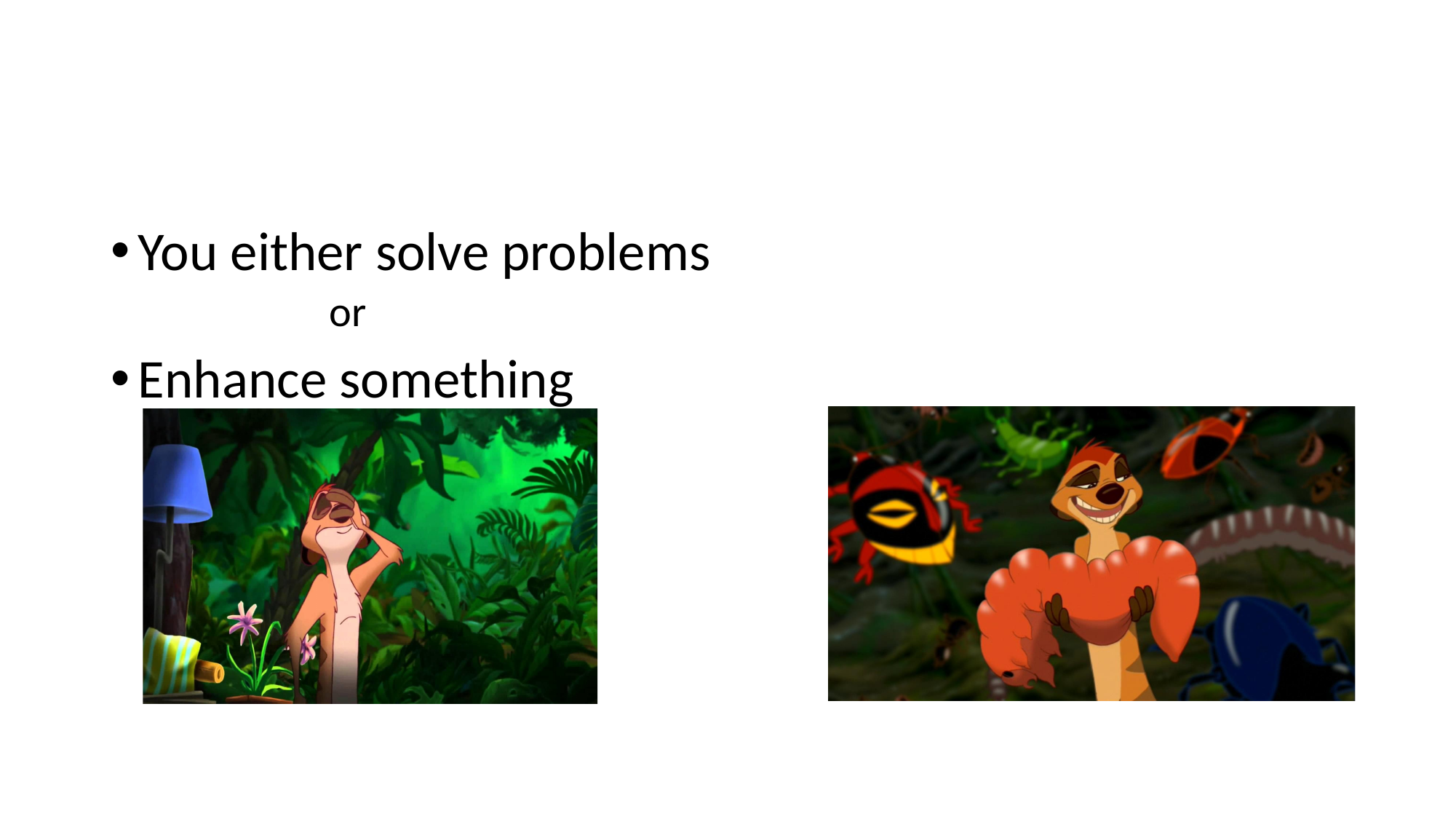

#
You either solve problems
	or
Enhance something